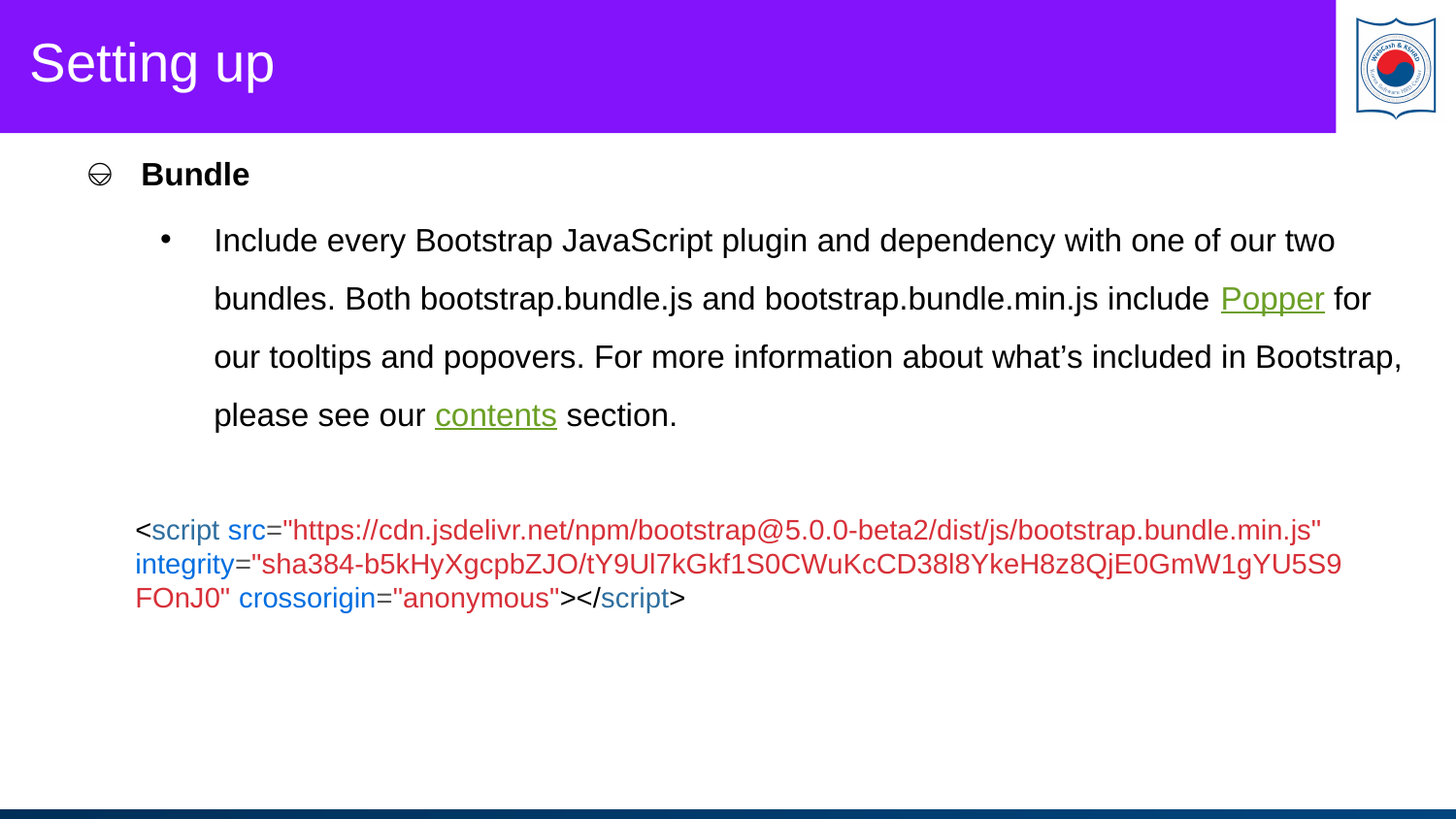

# Setting up
Bundle
Include every Bootstrap JavaScript plugin and dependency with one of our two bundles. Both bootstrap.bundle.js and bootstrap.bundle.min.js include Popper for our tooltips and popovers. For more information about what’s included in Bootstrap, please see our contents section.

<script src="https://cdn.jsdelivr.net/npm/bootstrap@5.0.0-beta2/dist/js/bootstrap.bundle.min.js" integrity="sha384-b5kHyXgcpbZJO/tY9Ul7kGkf1S0CWuKcCD38l8YkeH8z8QjE0GmW1gYU5S9FOnJ0" crossorigin="anonymous"></script>